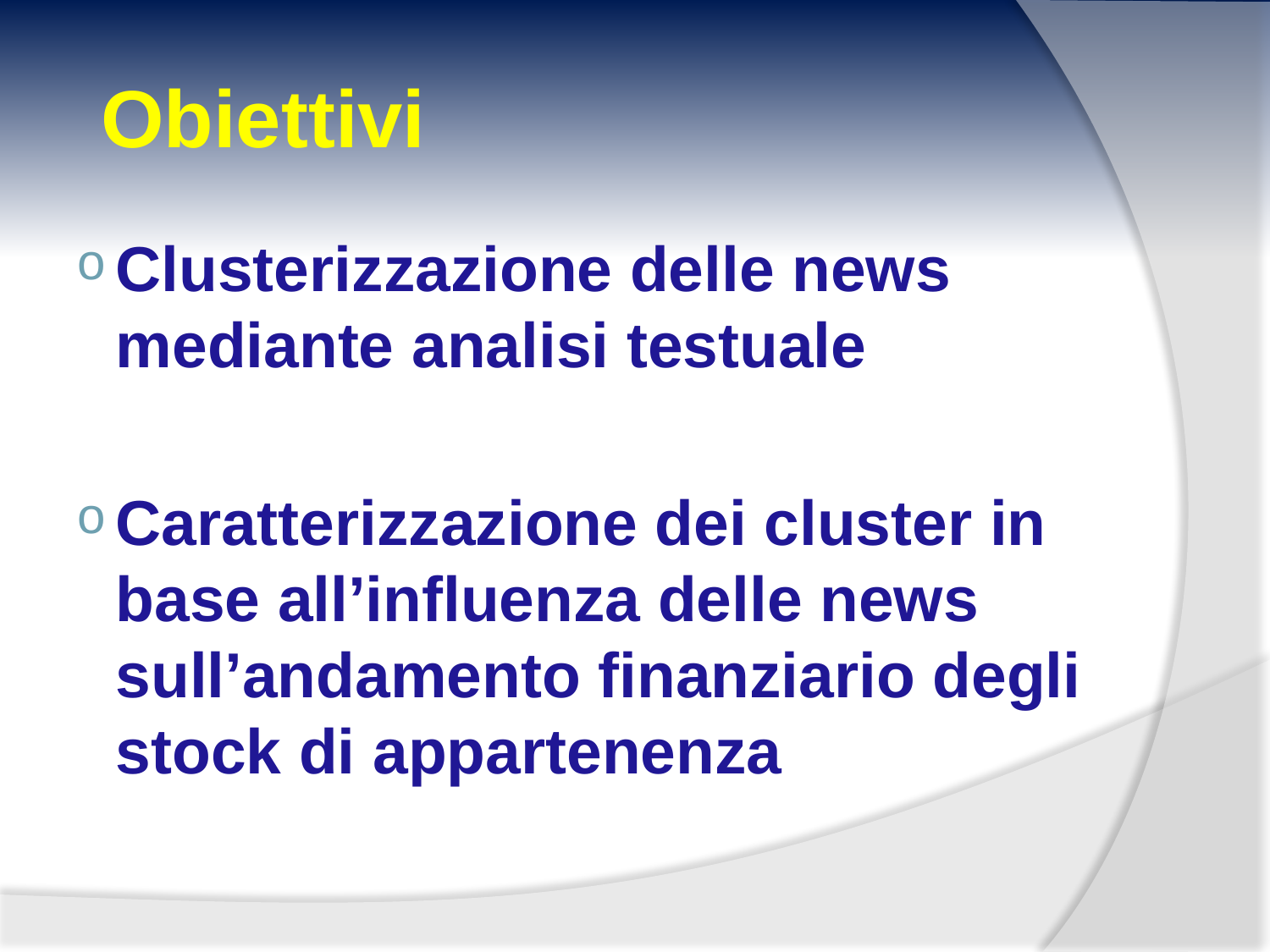

# Obiettivi
Clusterizzazione delle news mediante analisi testuale

Caratterizzazione dei cluster in base all’influenza delle news sull’andamento finanziario degli stock di appartenenza